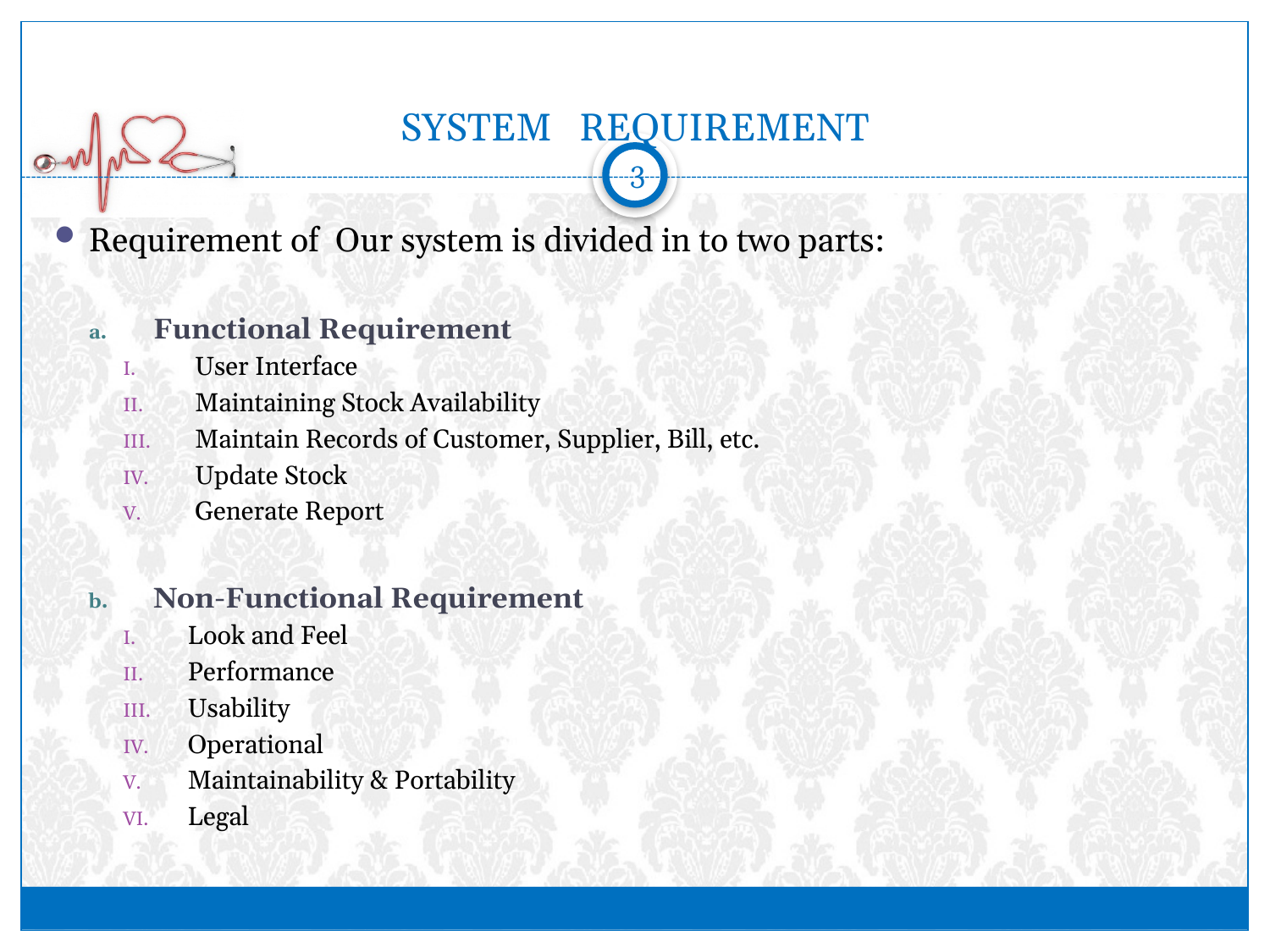

# SYSTEM   REQUIREMENT
3
Requirement of  Our system is divided in to two parts:

Functional Requirement
User Interface
Maintaining Stock Availability
Maintain Records of Customer, Supplier, Bill, etc.
Update Stock
Generate Report

Non-Functional Requirement
Look and Feel
Performance
Usability
Operational
Maintainability & Portability
Legal